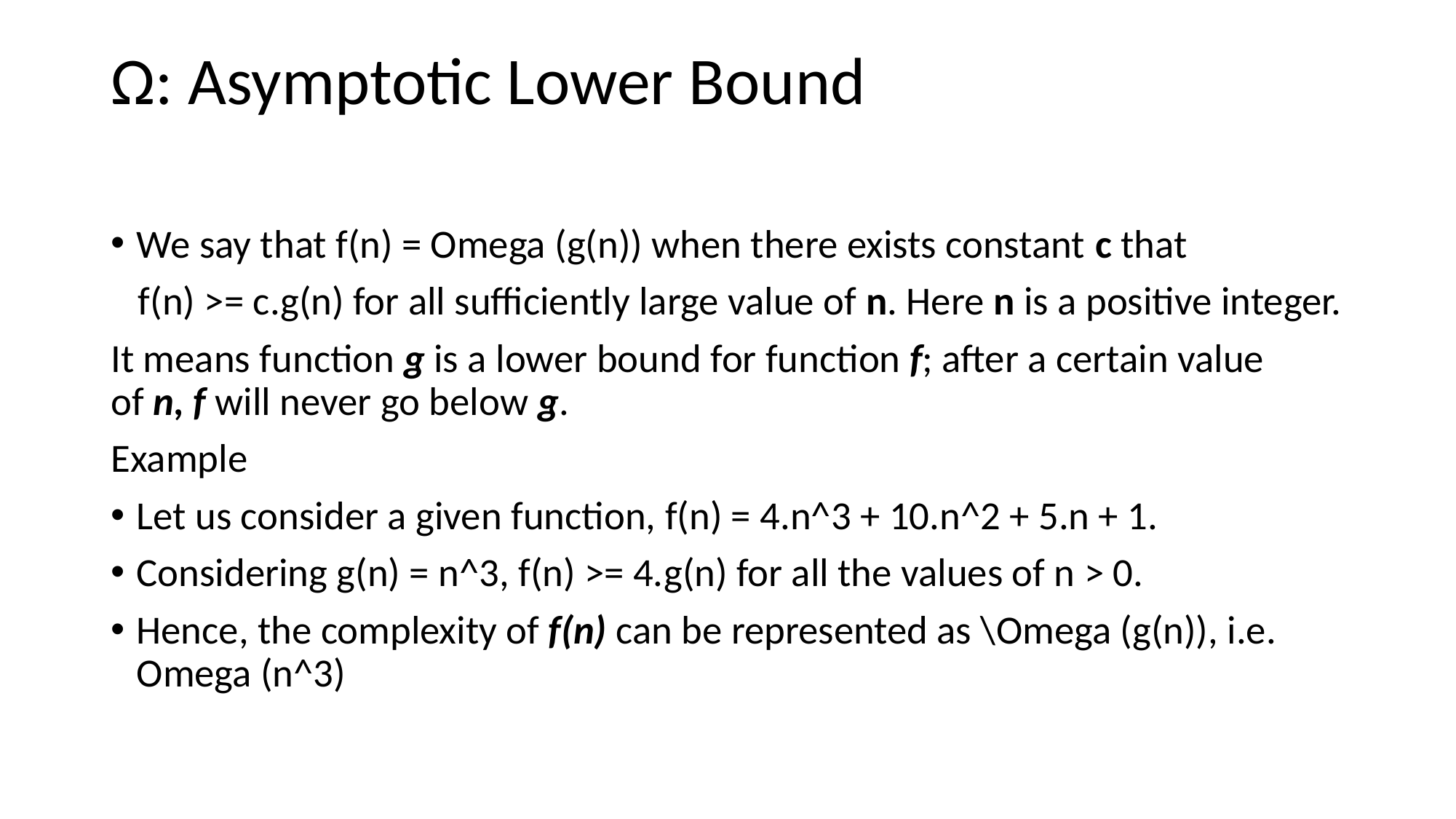

# Ω: Asymptotic Lower Bound
We say that f(n) = Omega (g(n)) when there exists constant c that
   f(n) >= c.g(n) for all sufficiently large value of n. Here n is a positive integer.
It means function g is a lower bound for function f; after a certain value of n, f will never go below g.
Example
Let us consider a given function, f(n) = 4.n^3 + 10.n^2 + 5.n + 1.
Considering g(n) = n^3, f(n) >= 4.g(n) for all the values of n > 0.
Hence, the complexity of f(n) can be represented as \Omega (g(n)), i.e. Omega (n^3)